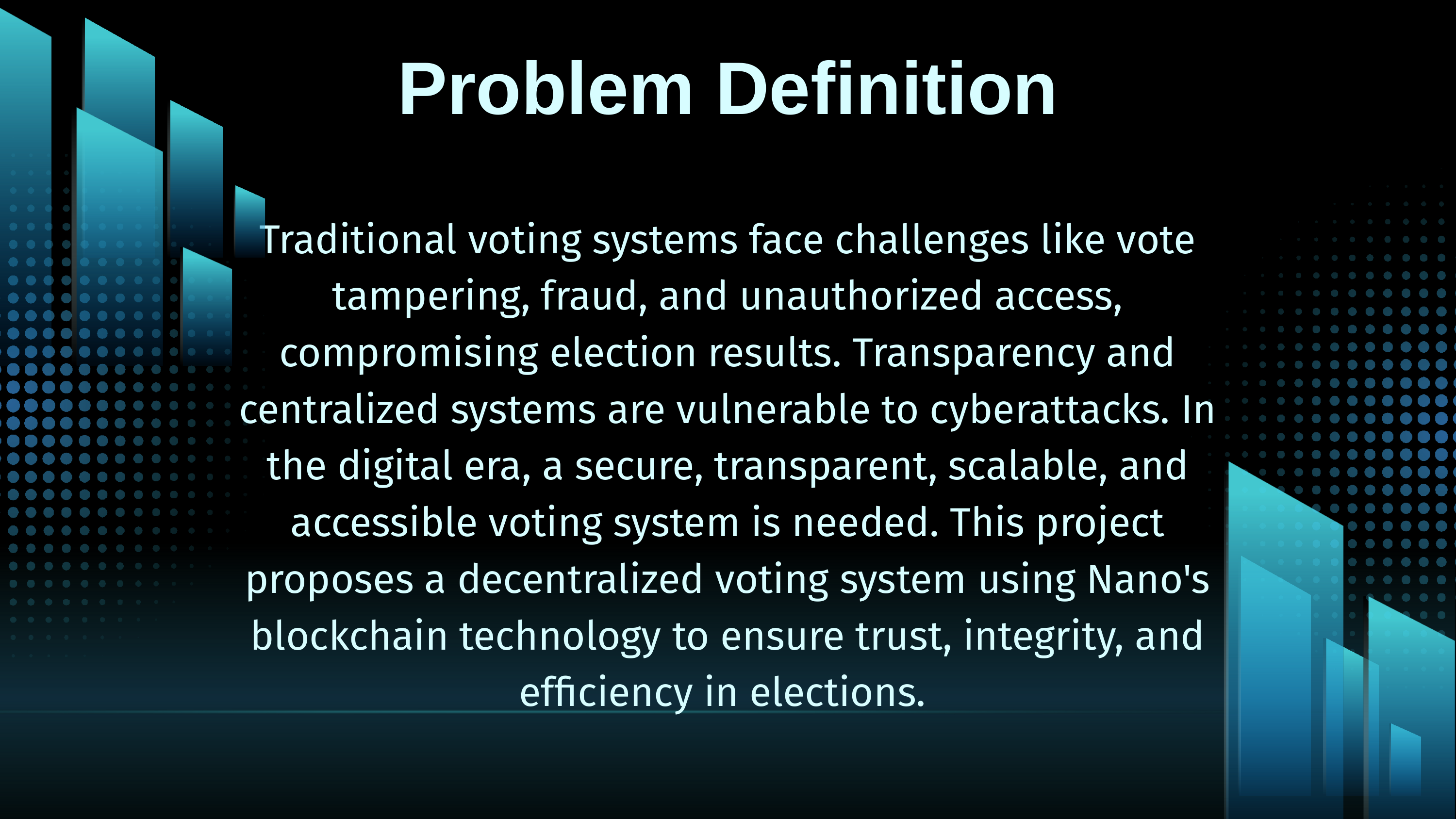

Problem Definition

Traditional voting systems face challenges like vote tampering, fraud, and unauthorized access, compromising election results. Transparency and centralized systems are vulnerable to cyberattacks. In the digital era, a secure, transparent, scalable, and accessible voting system is needed. This project proposes a decentralized voting system using Nano's blockchain technology to ensure trust, integrity, and efficiency in elections.